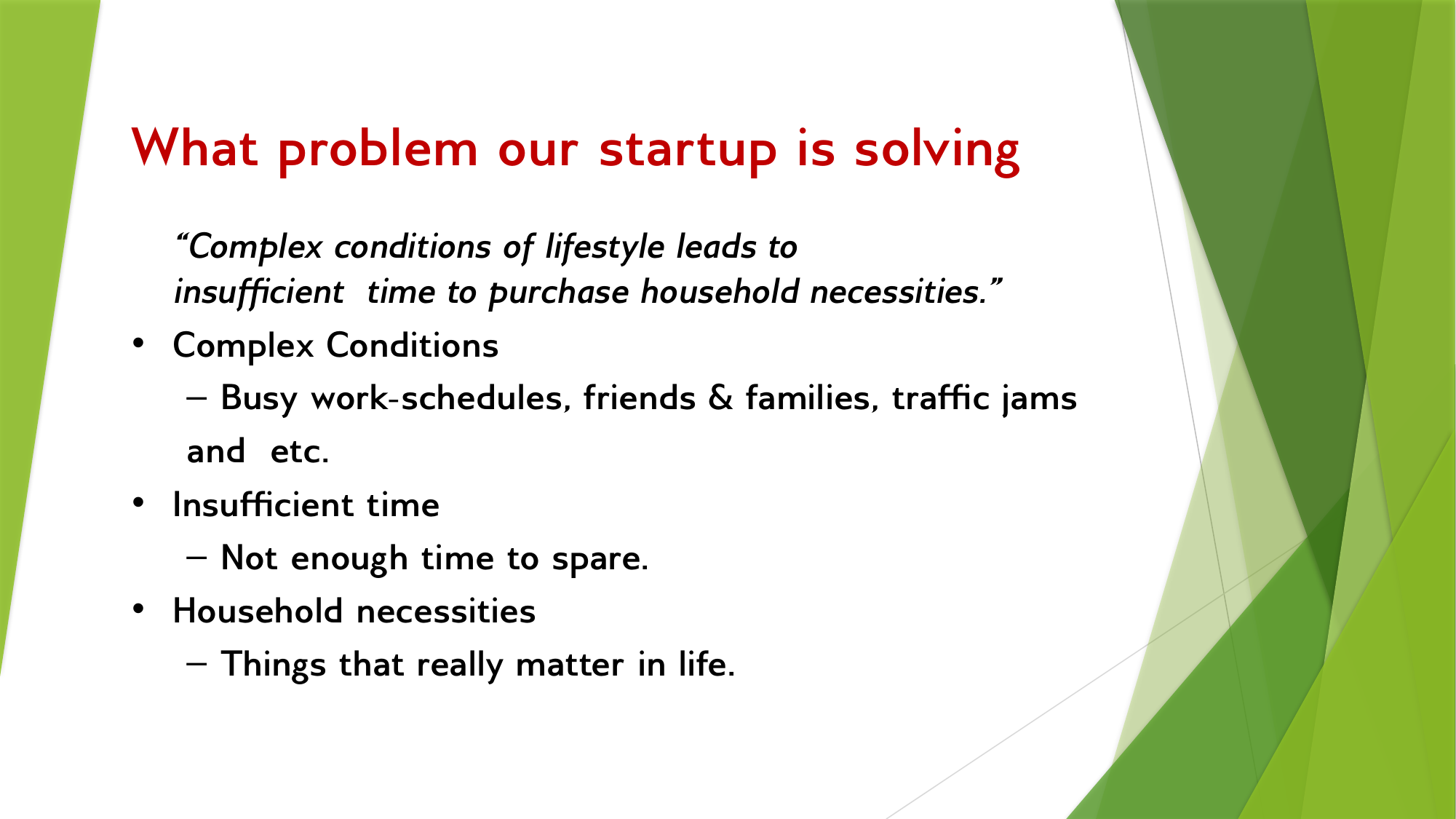

What problem our startup is solving

“Complex conditions of lifestyle leads to
insufficient  time to purchase household necessities.”
Complex Conditions
Busy work-schedules, friends & families, traffic jams
and  etc.
Insufficient time
Not enough time to spare.
Household necessities
Things that really matter in life.